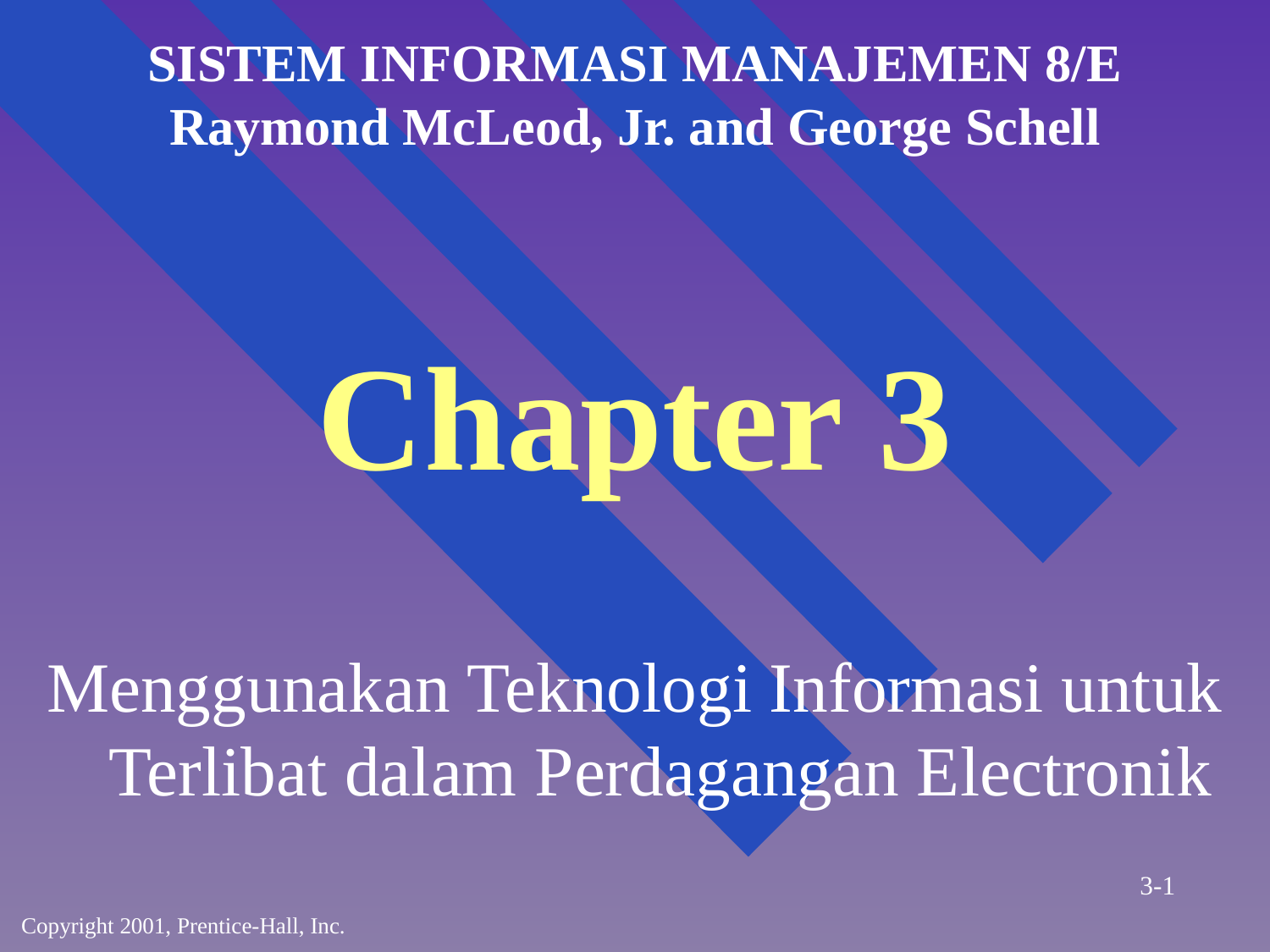

SISTEM INFORMASI MANAJEMEN 8/E
Raymond McLeod, Jr. and George Schell
# Chapter 3
Menggunakan Teknologi Informasi untuk Terlibat dalam Perdagangan Electronik
3-1

Copyright 2001, Prentice-Hall, Inc.